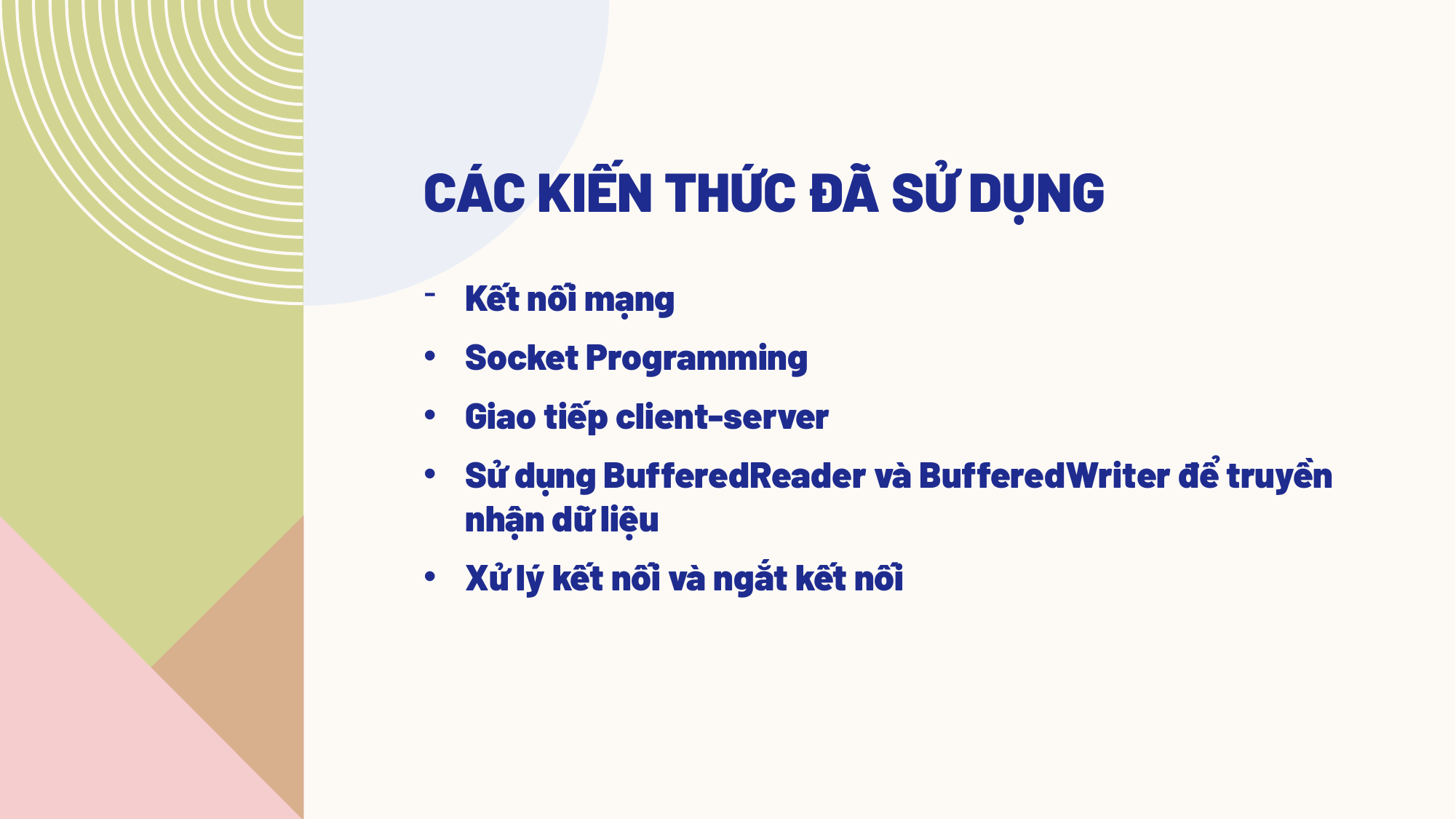

# Các kiến thức đã sử dụng
Kết nối mạng
Socket Programming
Giao tiếp client-server
Sử dụng BufferedReader và BufferedWriter để truyền nhận dữ liệu
Xử lý kết nối và ngắt kết nối